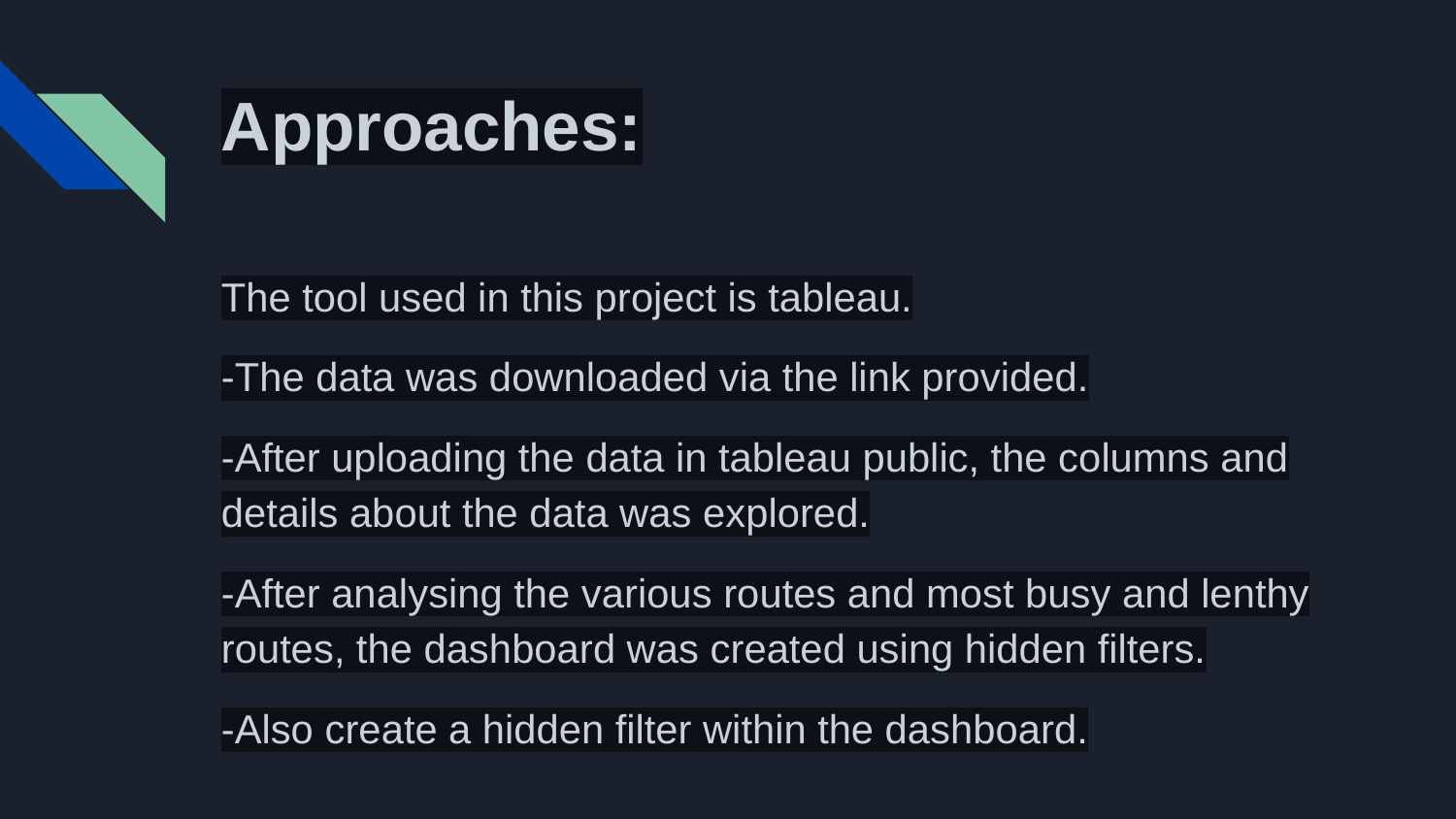

# Approaches:

The tool used in this project is tableau.
-The data was downloaded via the link provided.
-After uploading the data in tableau public, the columns and details about the data was explored.
-After analysing the various routes and most busy and lenthy routes, the dashboard was created using hidden filters.
-Also create a hidden filter within the dashboard.